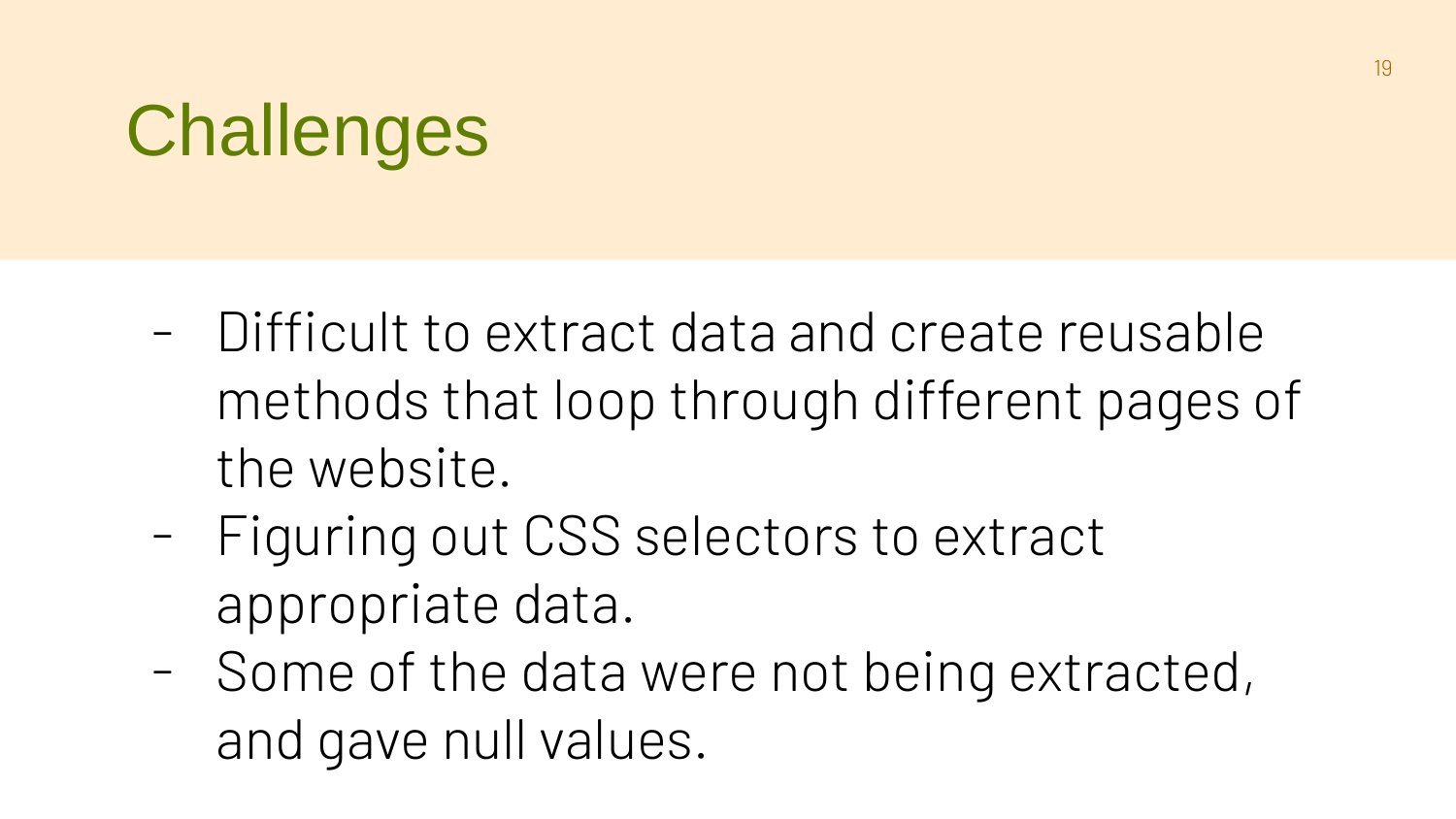

19
Challenges
Difficult to extract data and create reusable methods that loop through different pages of the website.
Figuring out CSS selectors to extract appropriate data.
Some of the data were not being extracted, and gave null values.